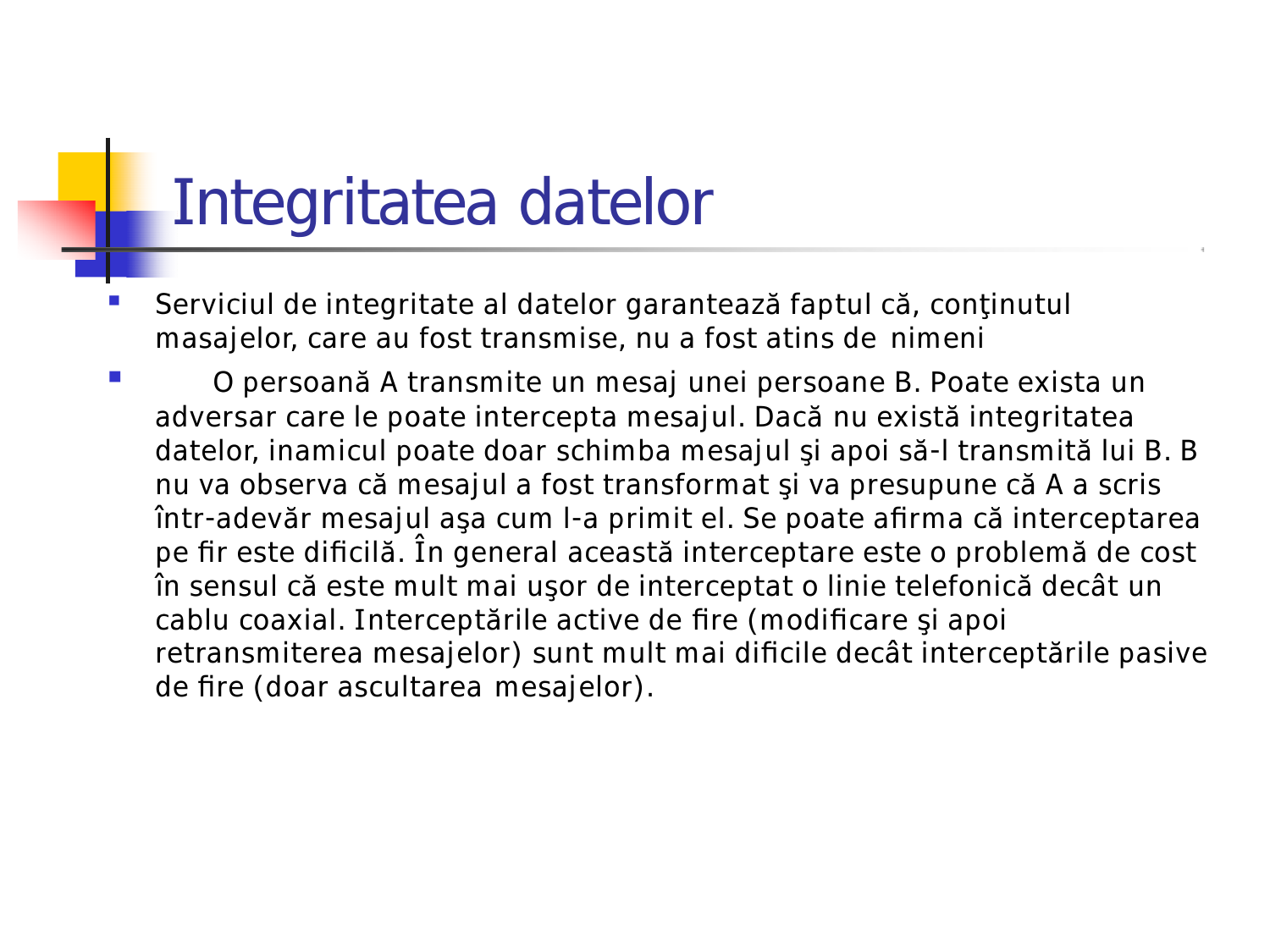

# Integritatea datelor

Serviciul de integritate al datelor garantează faptul că, conţinutul  masajelor, care au fost transmise, nu a fost atins de nimeni
	O persoană A transmite un mesaj unei persoane B. Poate exista un  adversar care le poate intercepta mesajul. Dacă nu există integritatea  datelor, inamicul poate doar schimba mesajul şi apoi să-l transmită lui B. B  nu va observa că mesajul a fost transformat şi va presupune că A a scris  într-adevăr mesajul aşa cum l-a primit el. Se poate afirma că interceptarea  pe fir este dificilă. În general această interceptare este o problemă de cost  în sensul că este mult mai uşor de interceptat o linie telefonică decât un  cablu coaxial. Interceptările active de fire (modificare şi apoi  retransmiterea mesajelor) sunt mult mai dificile decât interceptările pasive  de fire (doar ascultarea mesajelor).